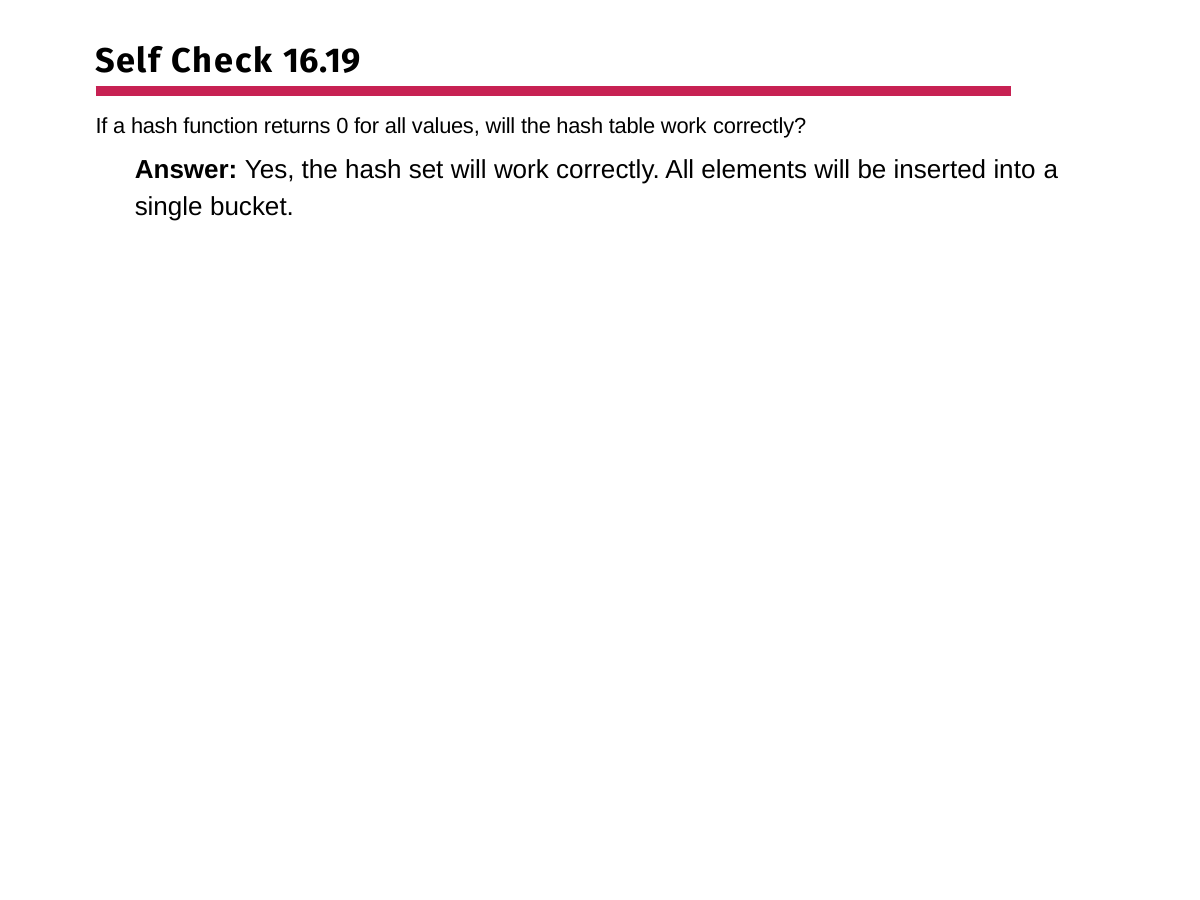

# Self Check 16.19
If a hash function returns 0 for all values, will the hash table work correctly?
Answer: Yes, the hash set will work correctly. All elements will be inserted into a  single bucket.